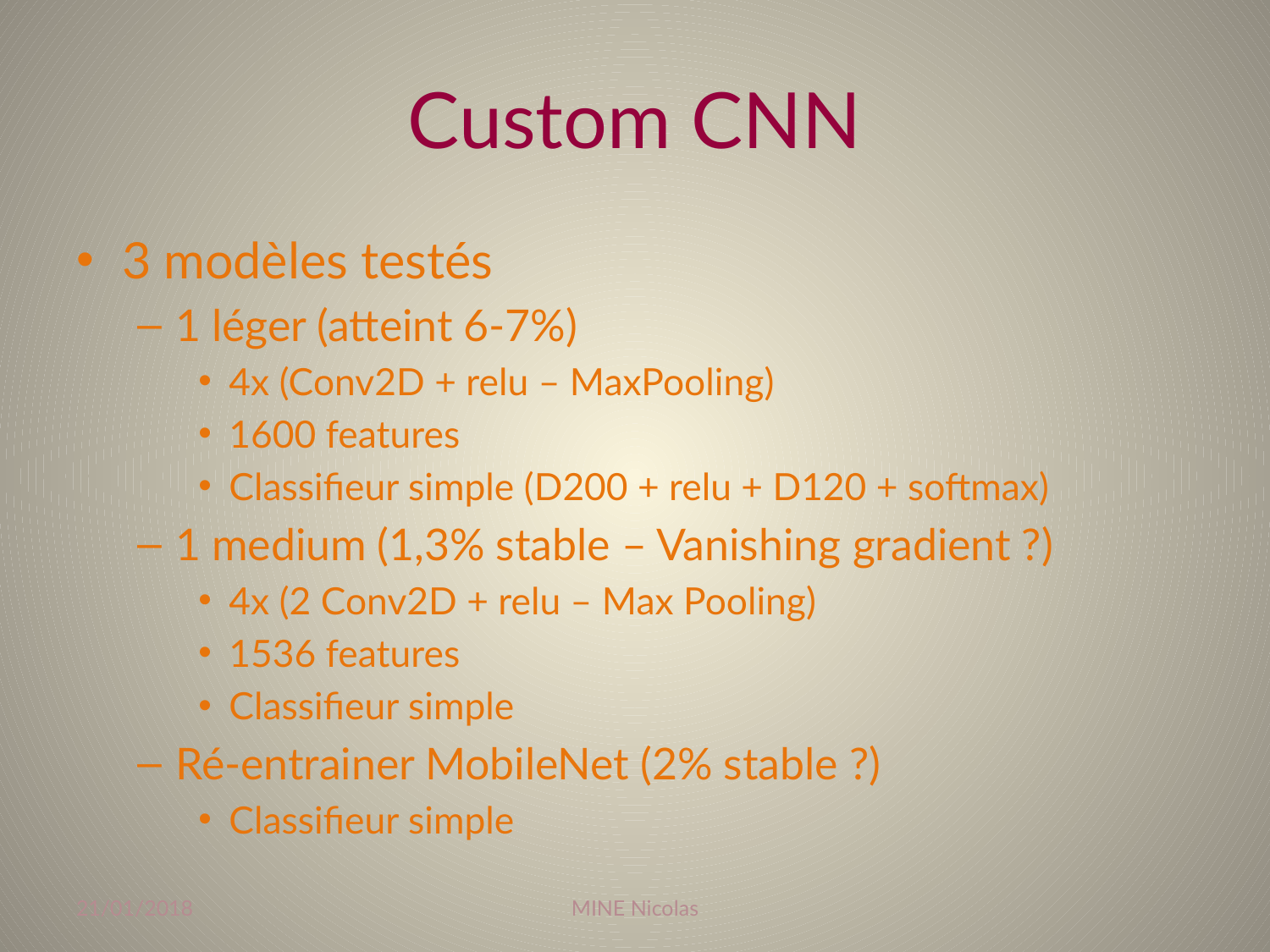

# Custom CNN
3 modèles testés
1 léger (atteint 6-7%)
4x (Conv2D + relu – MaxPooling)
1600 features
Classifieur simple (D200 + relu + D120 + softmax)
1 medium (1,3% stable – Vanishing gradient ?)
4x (2 Conv2D + relu – Max Pooling)
1536 features
Classifieur simple
Ré-entrainer MobileNet (2% stable ?)
Classifieur simple
21/01/2018
MINE Nicolas